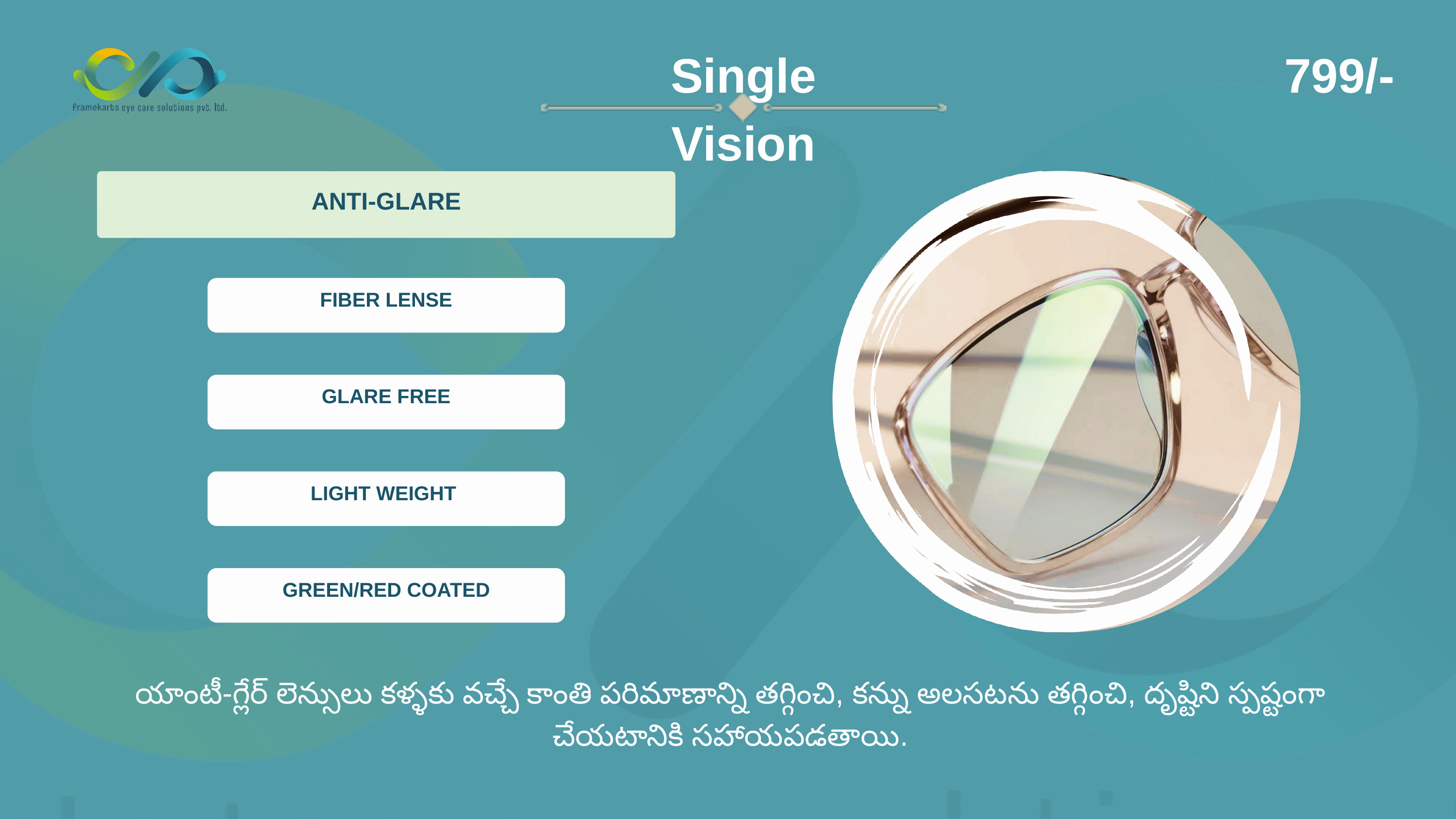

Single Vision
799/-

ANTI-GLARE

FIBER LENSE

GLARE FREE

LIGHT WEIGHT

GREEN/RED COATED
యాంటీ-గ్లేర్ లెన్సులు కళ్ళకు వచ్చే కాంతి పరిమాణాన్ని తగ్గించి, కన్ను అలసటను తగ్గించి, దృష్టిని స్పష్టంగా చేయటానికి సహాయపడతాయి.
Note: Anti-glare lenses minimize the amount of incoming light that reaches the eyes, reducing eye strain and enhancing visual clarity.